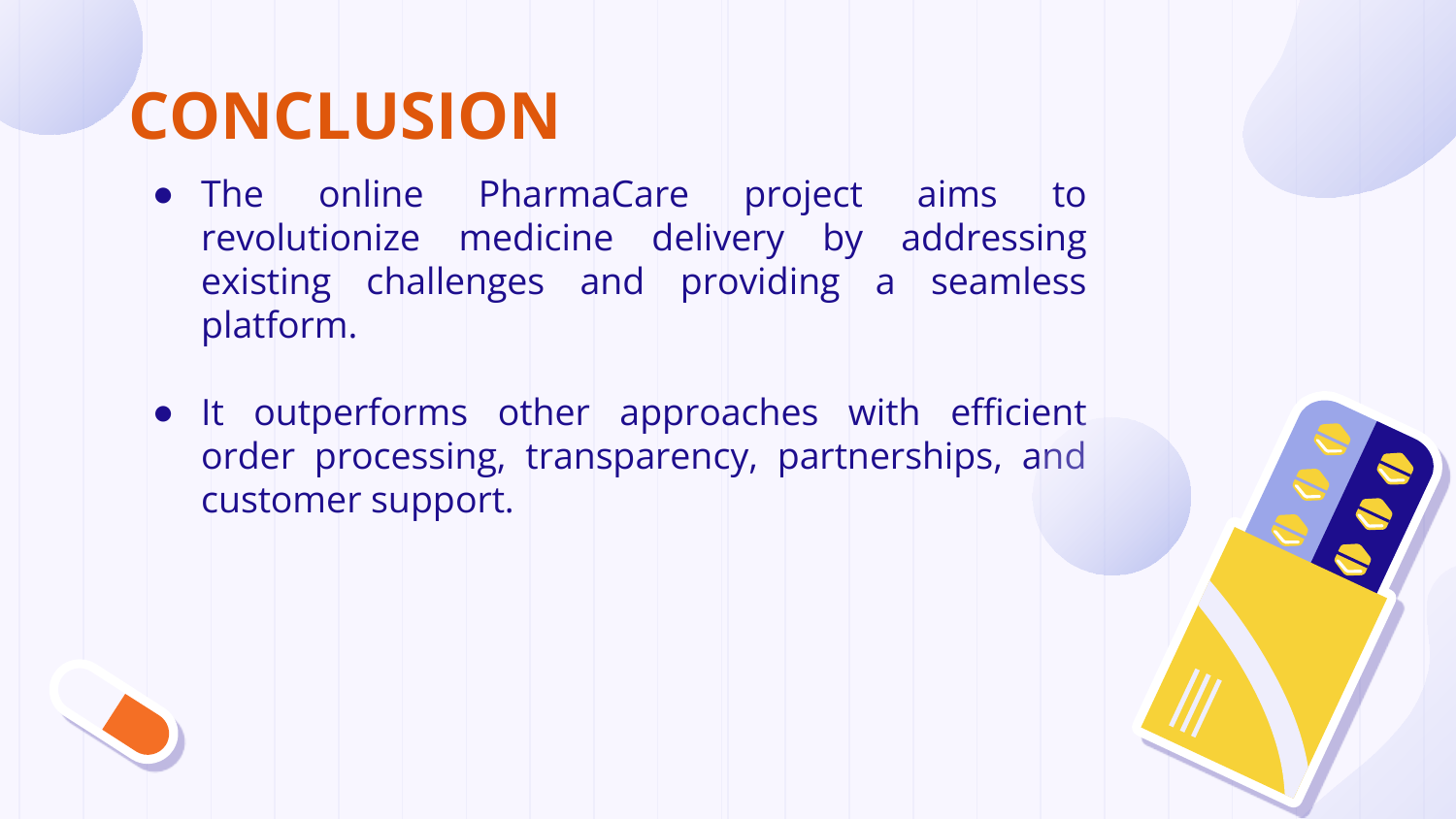

# CONCLUSION
The online PharmaCare project aims to revolutionize medicine delivery by addressing existing challenges and providing a seamless platform.

It outperforms other approaches with efficient order processing, transparency, partnerships, and customer support.